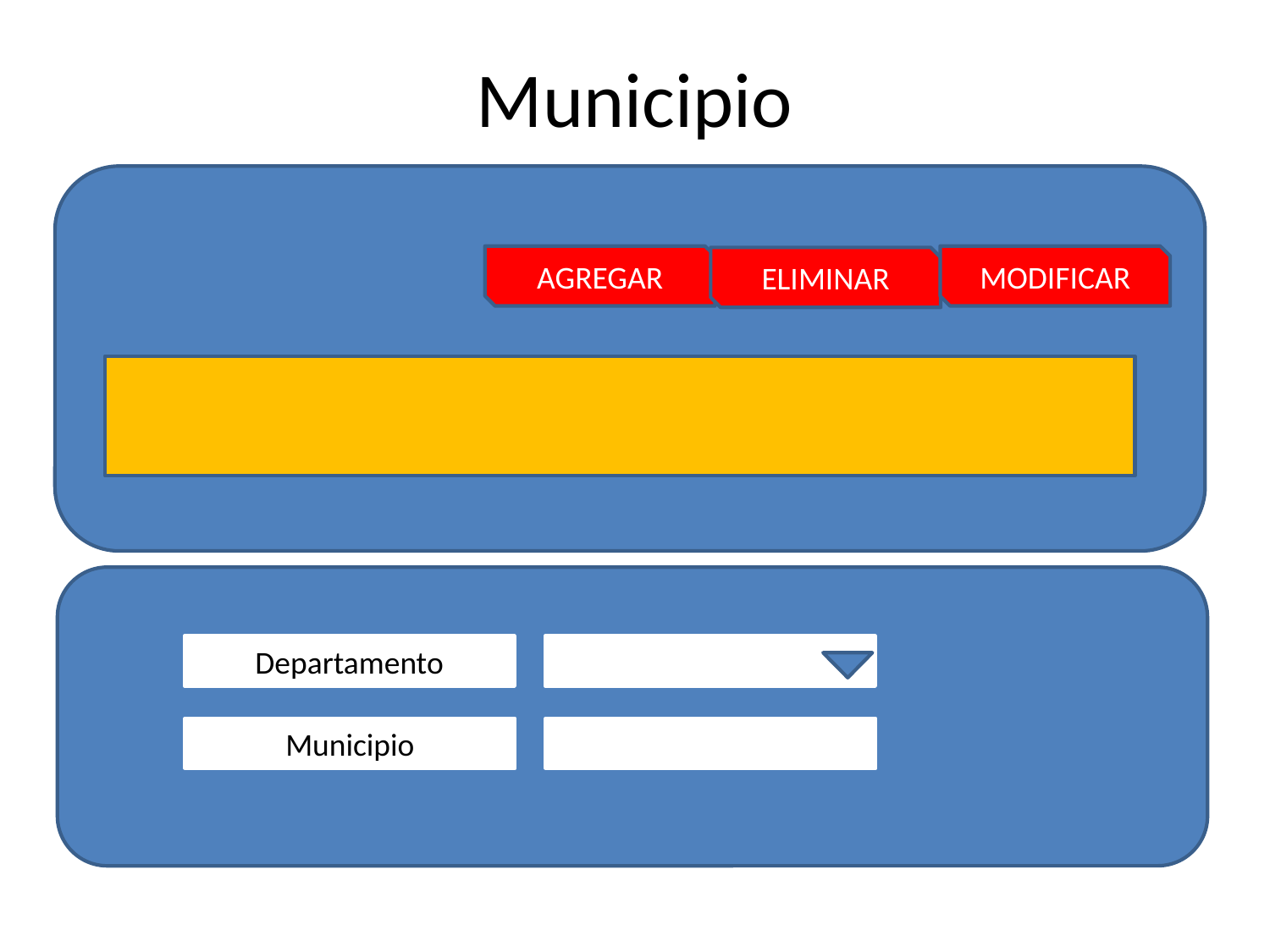

# Municipio

AGREGAR
MODIFICAR
ELIMINAR

Departamento

Municipio